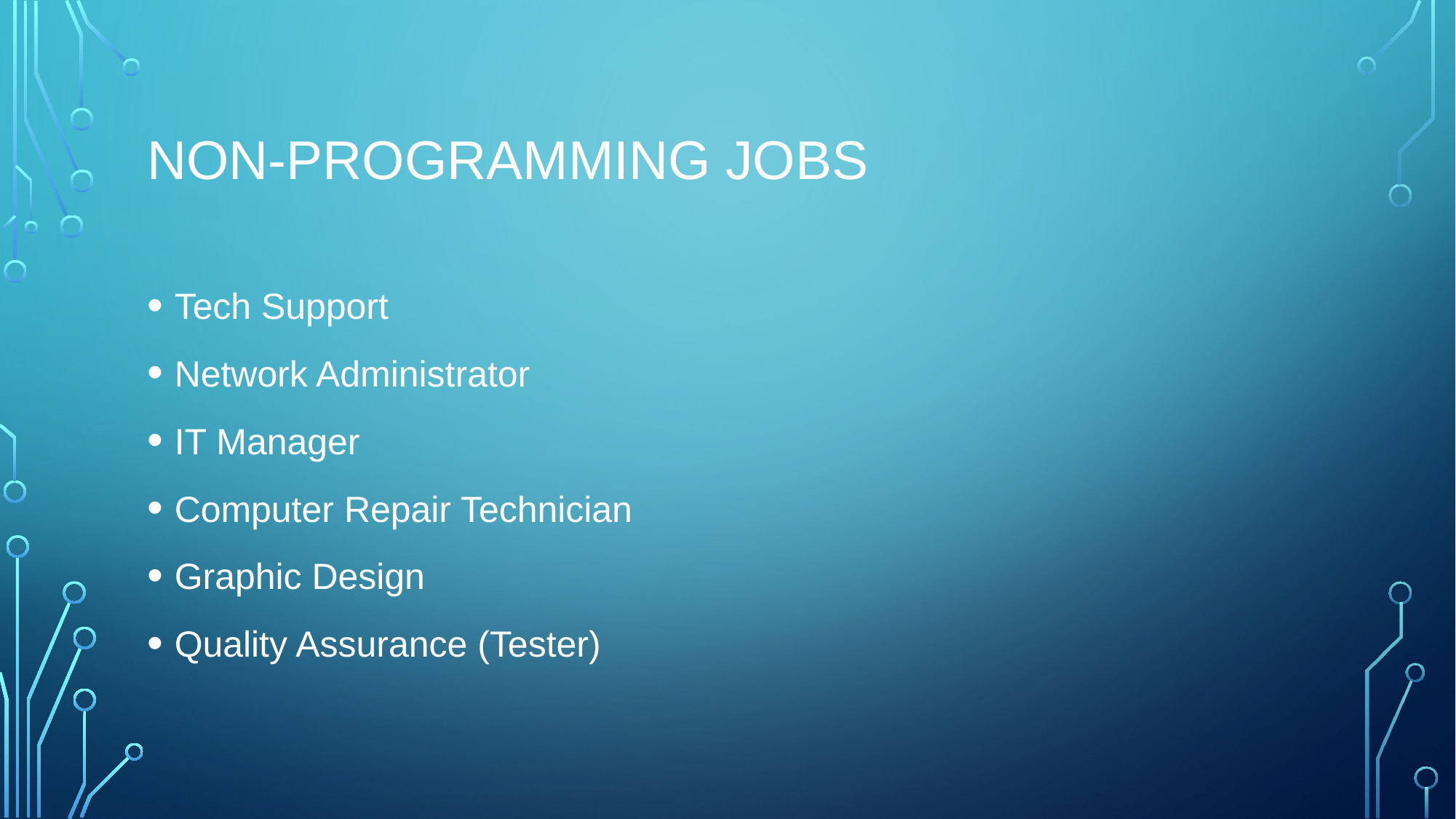

# Non-Programming Jobs
Tech Support
Network Administrator
IT Manager
Computer Repair Technician
Graphic Design
Quality Assurance (Tester)